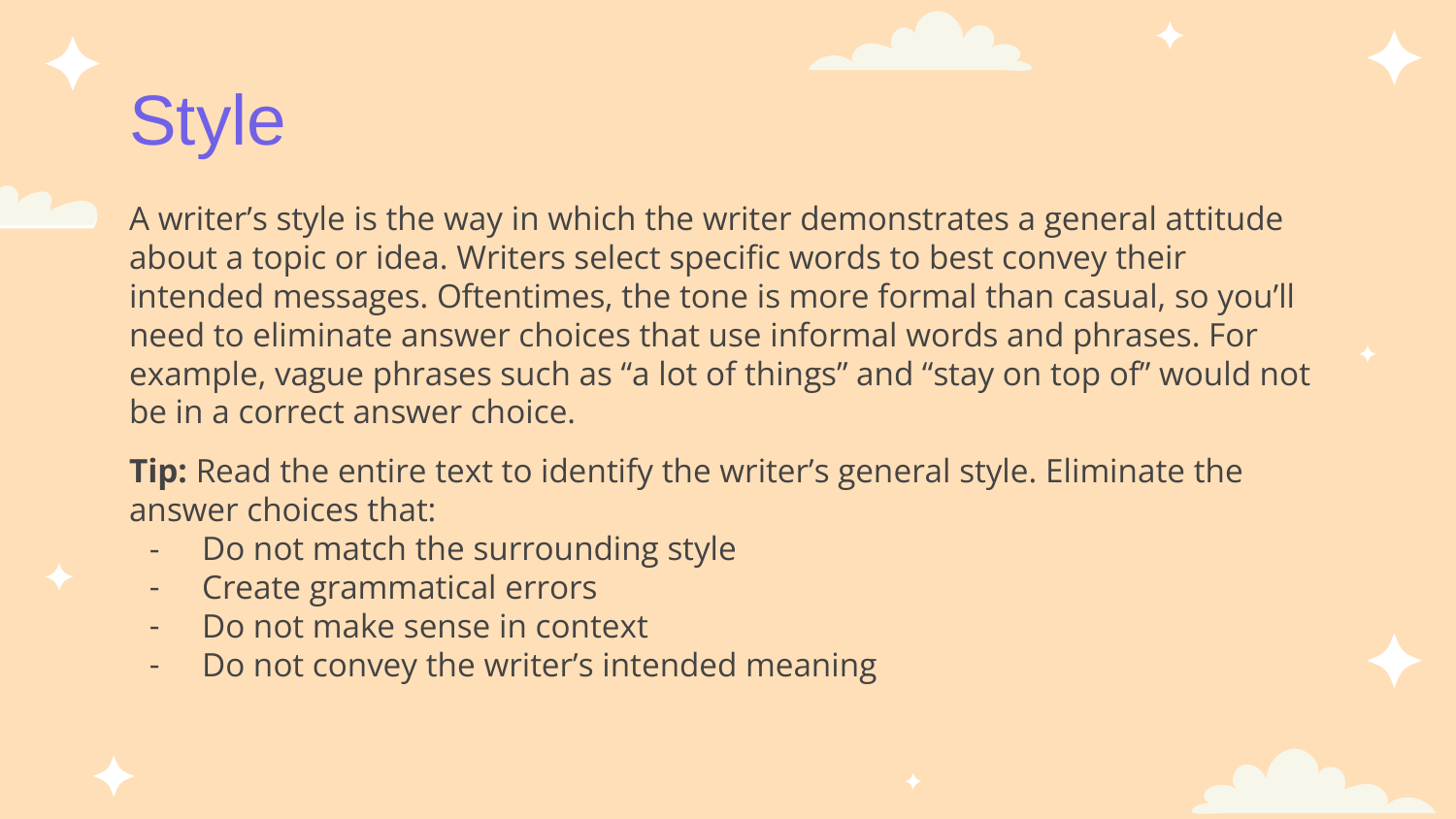

# Style
A writer’s style is the way in which the writer demonstrates a general attitude about a topic or idea. Writers select specific words to best convey their intended messages. Oftentimes, the tone is more formal than casual, so you’ll need to eliminate answer choices that use informal words and phrases. For example, vague phrases such as “a lot of things” and “stay on top of” would not be in a correct answer choice.
Tip: Read the entire text to identify the writer’s general style. Eliminate the answer choices that:
Do not match the surrounding style
Create grammatical errors
Do not make sense in context
Do not convey the writer’s intended meaning